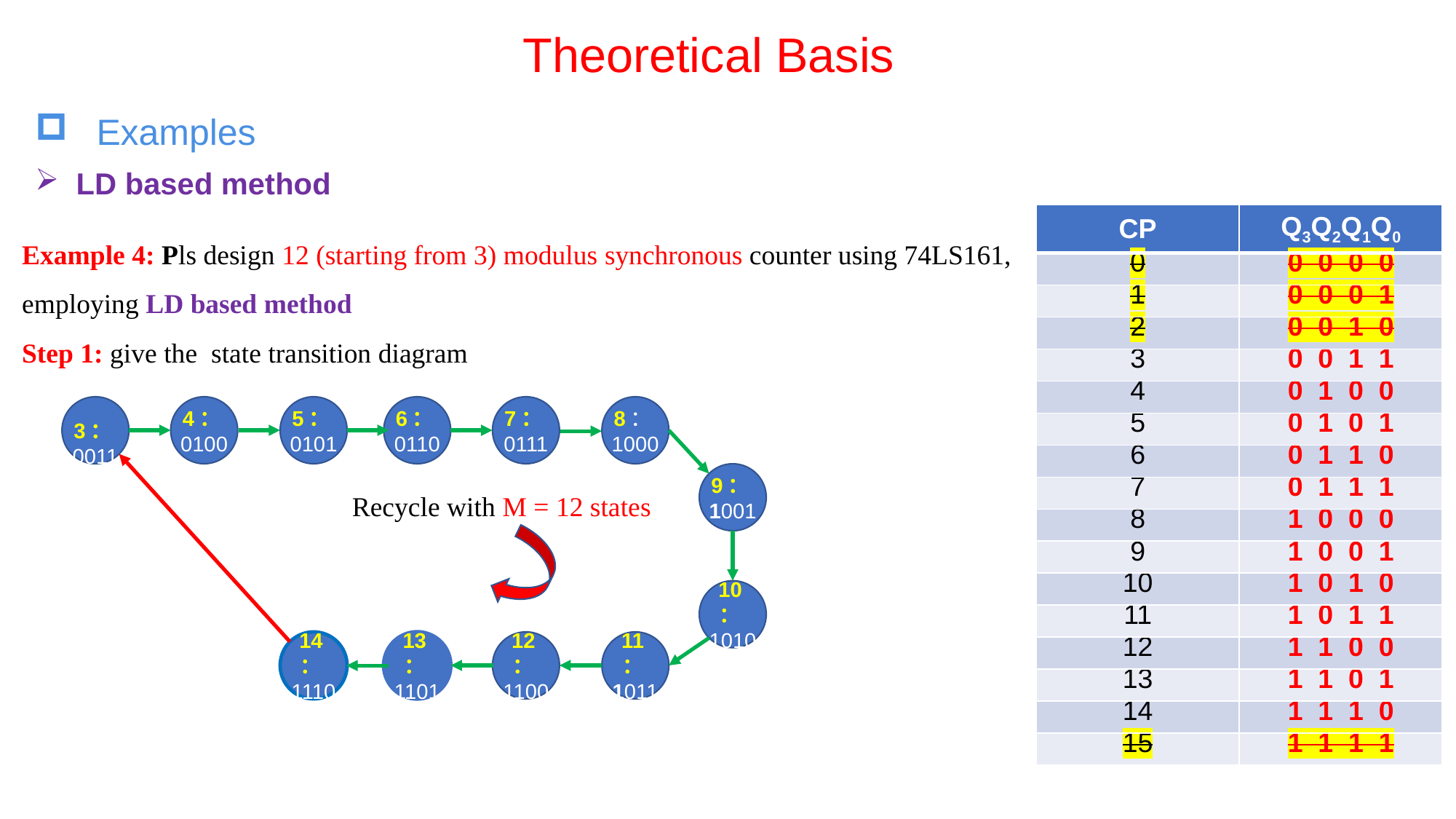

# Theoretical Basis
  Examples
LD based method

| CP | Q3Q2Q1Q0 |
| --- | --- |
| 0 | 0 0 0 0 |
| 1 | 0 0 0 1 |
| 2 | 0 0 1 0 |
| 3 | 0 0 1 1 |
| 4 | 0 1 0 0 |
| 5 | 0 1 0 1 |
| 6 | 0 1 1 0 |
| 7 | 0 1 1 1 |
| 8 | 1 0 0 0 |
| 9 | 1 0 0 1 |
| 10 | 1 0 1 0 |
| 11 | 1 0 1 1 |
| 12 | 1 1 0 0 |
| 13 | 1 1 0 1 |
| 14 | 1 1 1 0 |
| 15 | 1 1 1 1 |
Example 4: Pls design 12 (starting from 3) modulus synchronous counter using 74LS161, employing LD based method
Step 1: give the  state transition diagram
  3：0011
4：0100
5：0101
6：0110
7：0111
8：1000
9：1001
Recycle with M = 12 states

10：1010
14：1110
13：1101
12：1100
11：1011